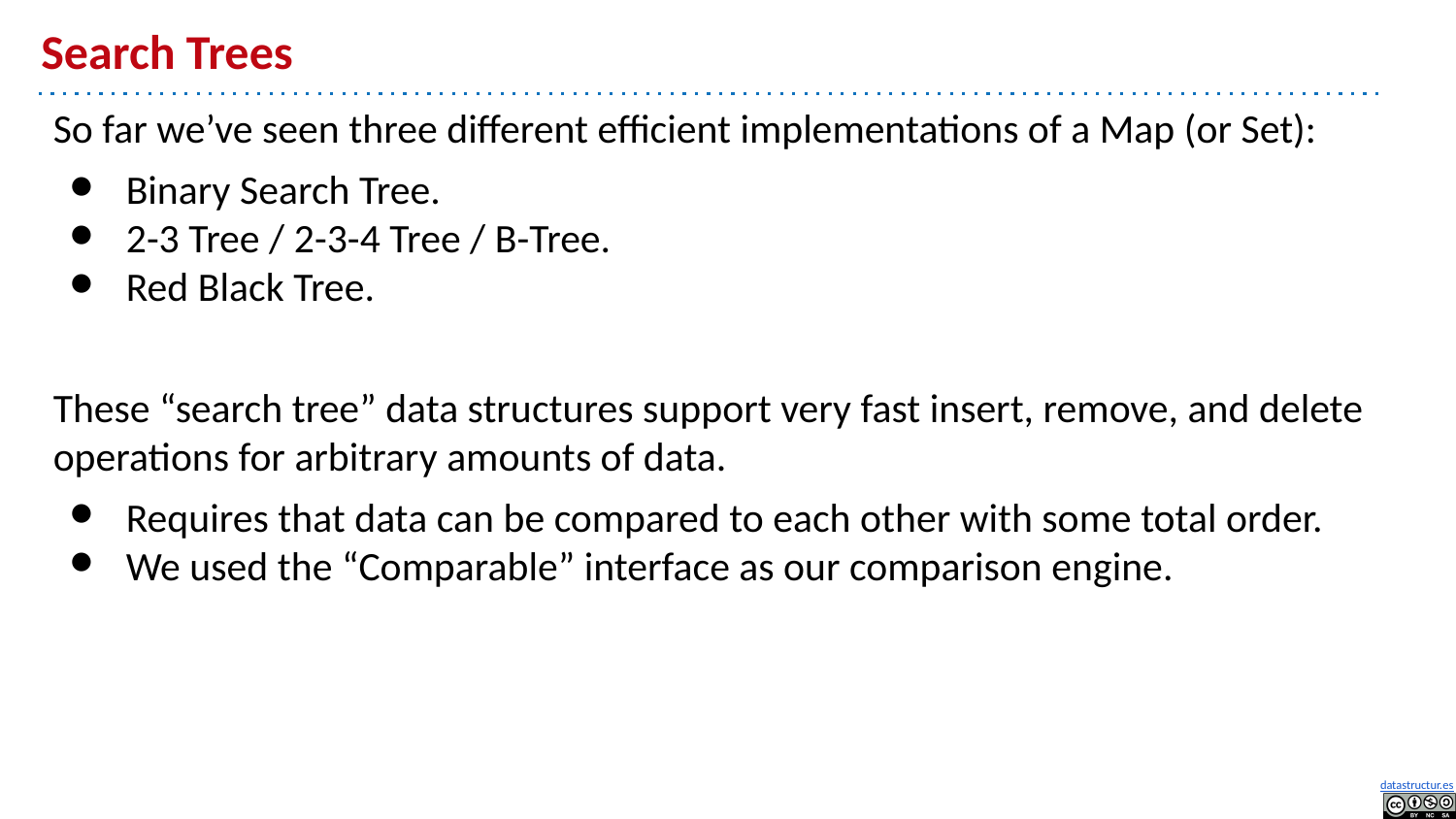

# Search Trees
So far we’ve seen three different efficient implementations of a Map (or Set):
Binary Search Tree.
2-3 Tree / 2-3-4 Tree / B-Tree.
Red Black Tree.

These “search tree” data structures support very fast insert, remove, and delete operations for arbitrary amounts of data.
Requires that data can be compared to each other with some total order.
We used the “Comparable” interface as our comparison engine.